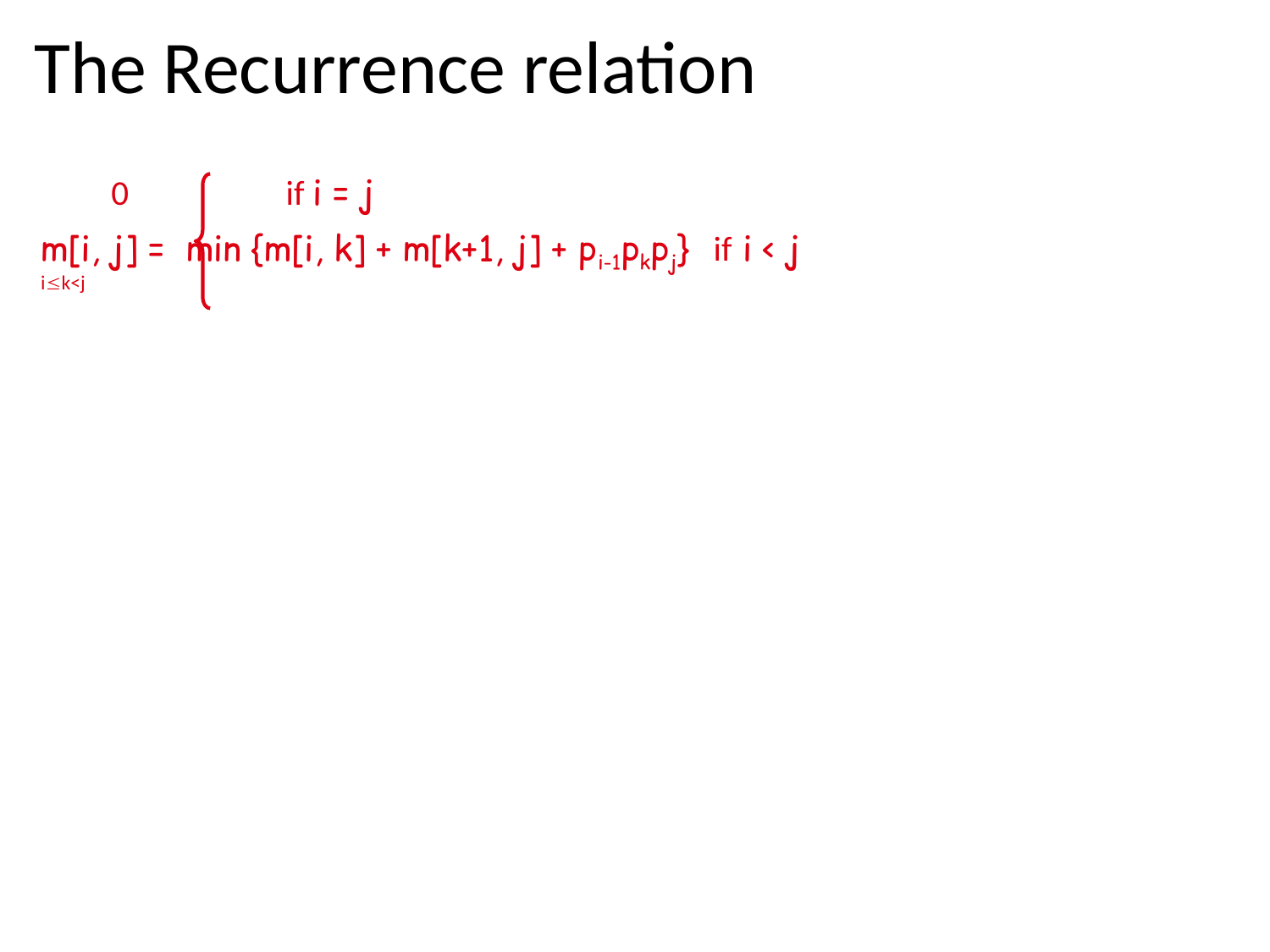

# The Recurrence relation
		         0				                  if i = j
	m[i, j] =  min {m[i, k] + m[k+1, j] + pi-1pkpj}    if i < j
			i≤k<j